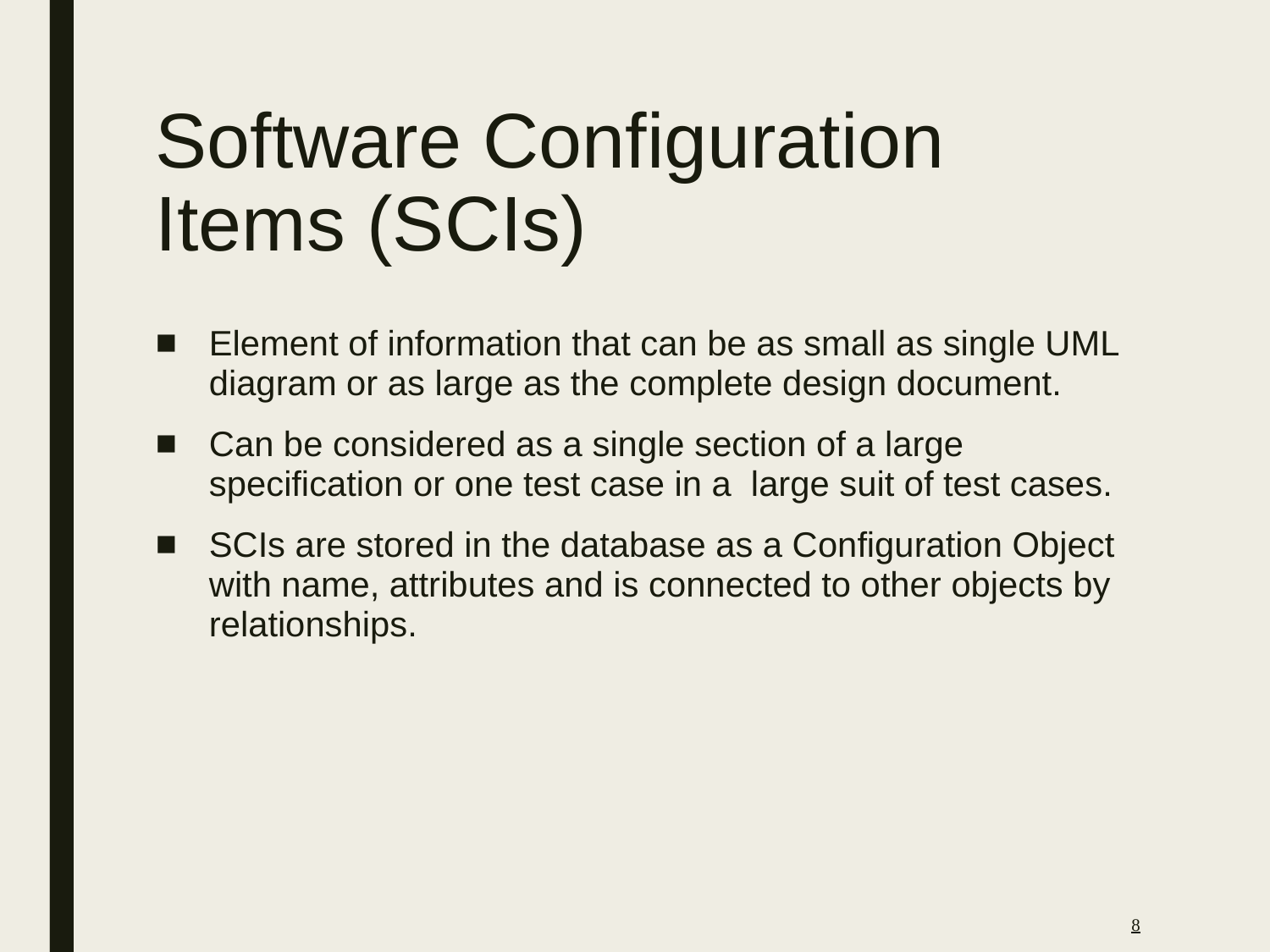

# Software Configuration Items (SCIs)
Element of information that can be as small as single UML diagram or as large as the complete design document.
Can be considered as a single section of a large specification or one test case in a  large suit of test cases.
SCIs are stored in the database as a Configuration Object with name, attributes and is connected to other objects by relationships.
8